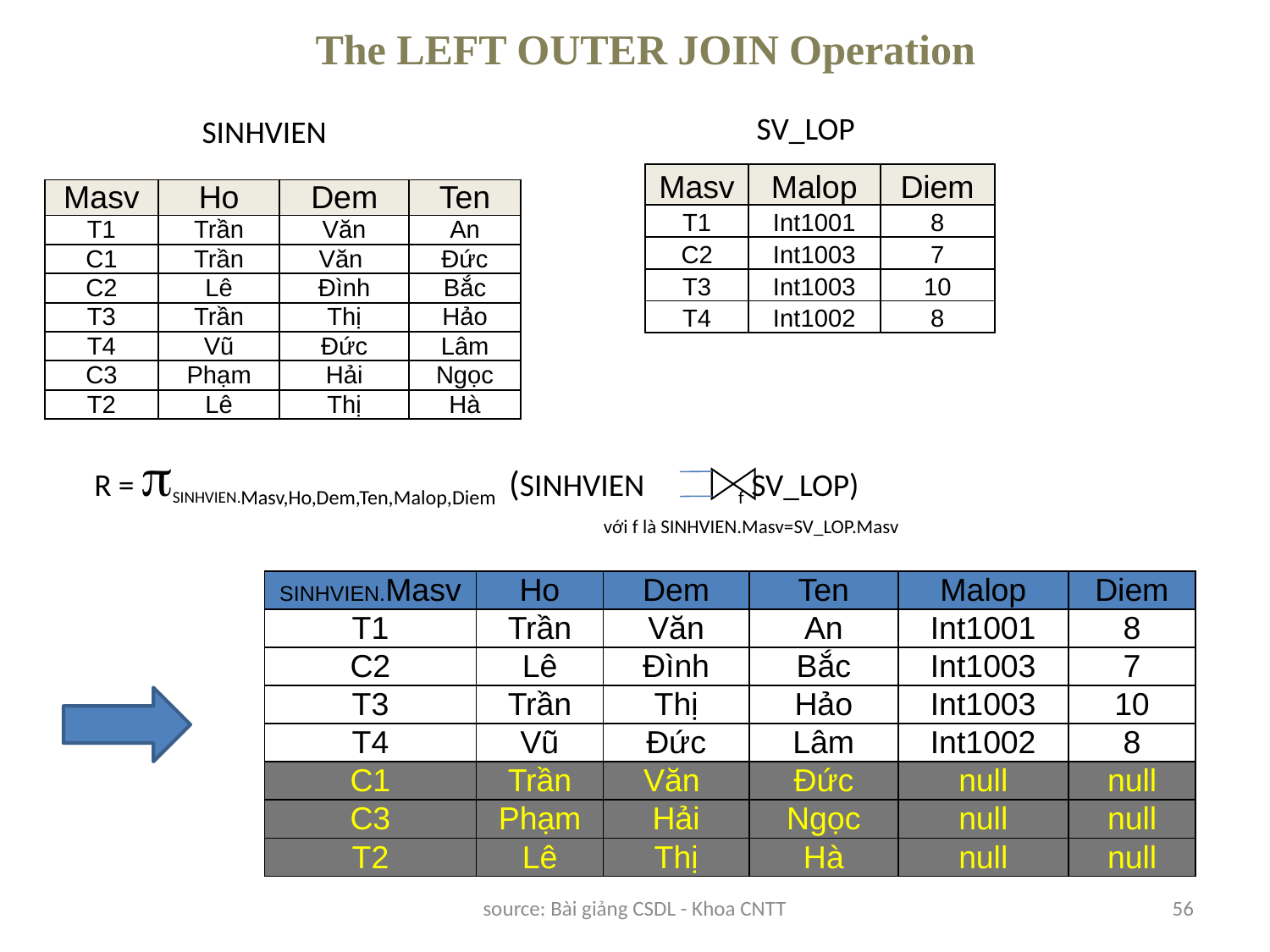

# The LEFT OUTER JOIN Operation
SV_LOP
SINHVIEN
| Masv | Malop | Diem |
| --- | --- | --- |
| T1 | Int1001 | 8 |
| C2 | Int1003 | 7 |
| T3 | Int1003 | 10 |
| T4 | Int1002 | 8 |
| Masv | Ho | Dem | Ten |
| --- | --- | --- | --- |
| T1 | Trần | Văn | An |
| C1 | Trần | Văn | Đức |
| C2 | Lê | Đình | Bắc |
| T3 | Trần | Thị | Hảo |
| T4 | Vũ | Đức | Lâm |
| C3 | Phạm | Hải | Ngọc |
| T2 | Lê | Thị | Hà |
R = πSINHVIEN.Masv,Ho,Dem,Ten,Malop,Diem (SINHVIEN             f SV_LOP)

với f là SINHVIEN.Masv=SV_LOP.Masv
| SINHVIEN.Masv | Ho | Dem | Ten | Malop | Diem |
| --- | --- | --- | --- | --- | --- |
| T1 | Trần | Văn | An | Int1001 | 8 |
| C2 | Lê | Đình | Bắc | Int1003 | 7 |
| T3 | Trần | Thị | Hảo | Int1003 | 10 |
| T4 | Vũ | Đức | Lâm | Int1002 | 8 |
| C1 | Trần | Văn | Đức | null | null |
| C3 | Phạm | Hải | Ngọc | null | null |
| T2 | Lê | Thị | Hà | null | null |

source: Bài giảng CSDL - Khoa CNTT
56